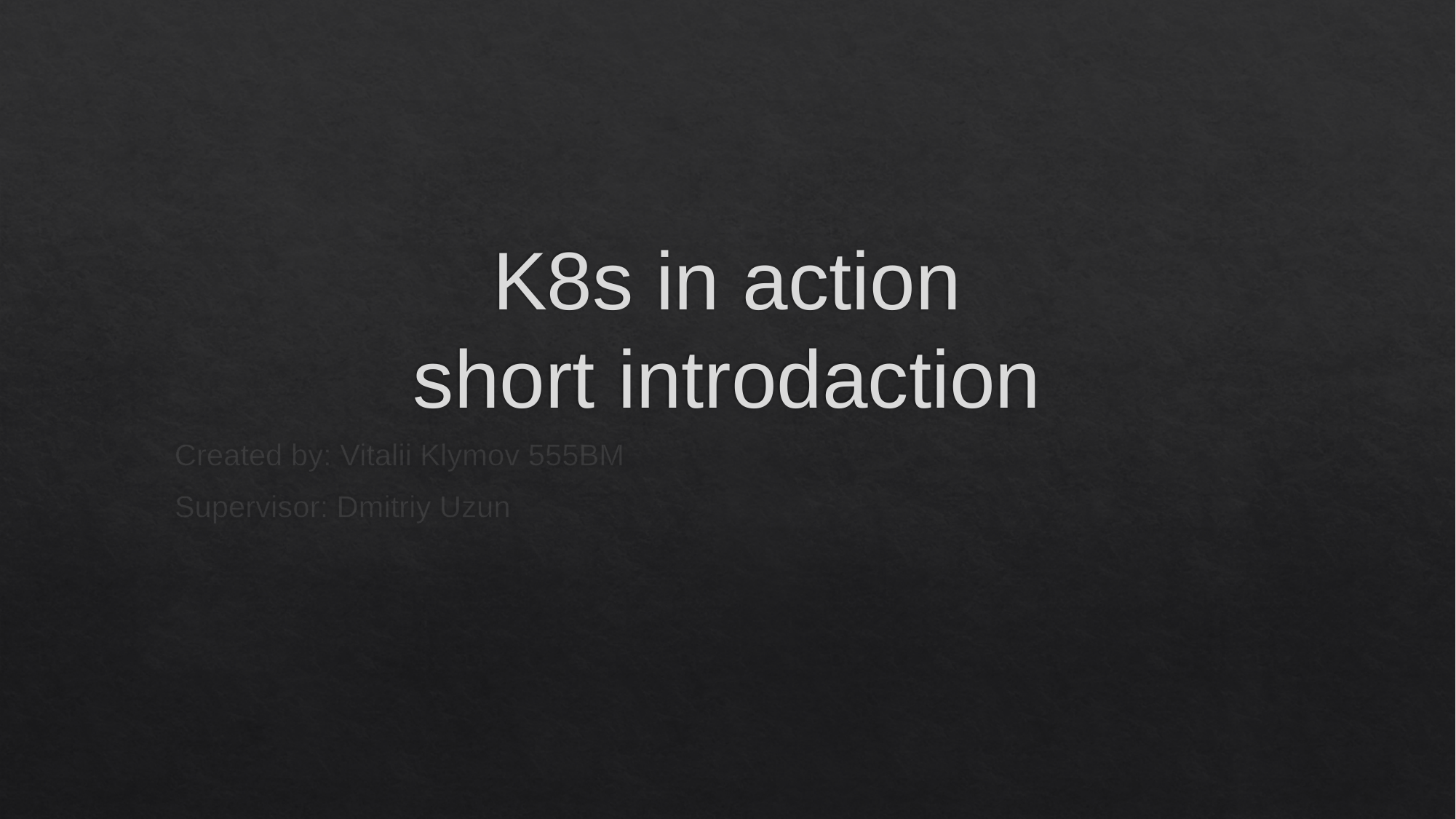

# K8s in action short introdaction
Created by: Vitalii Klymov 555BM
Supervisor: Dmitriy Uzun